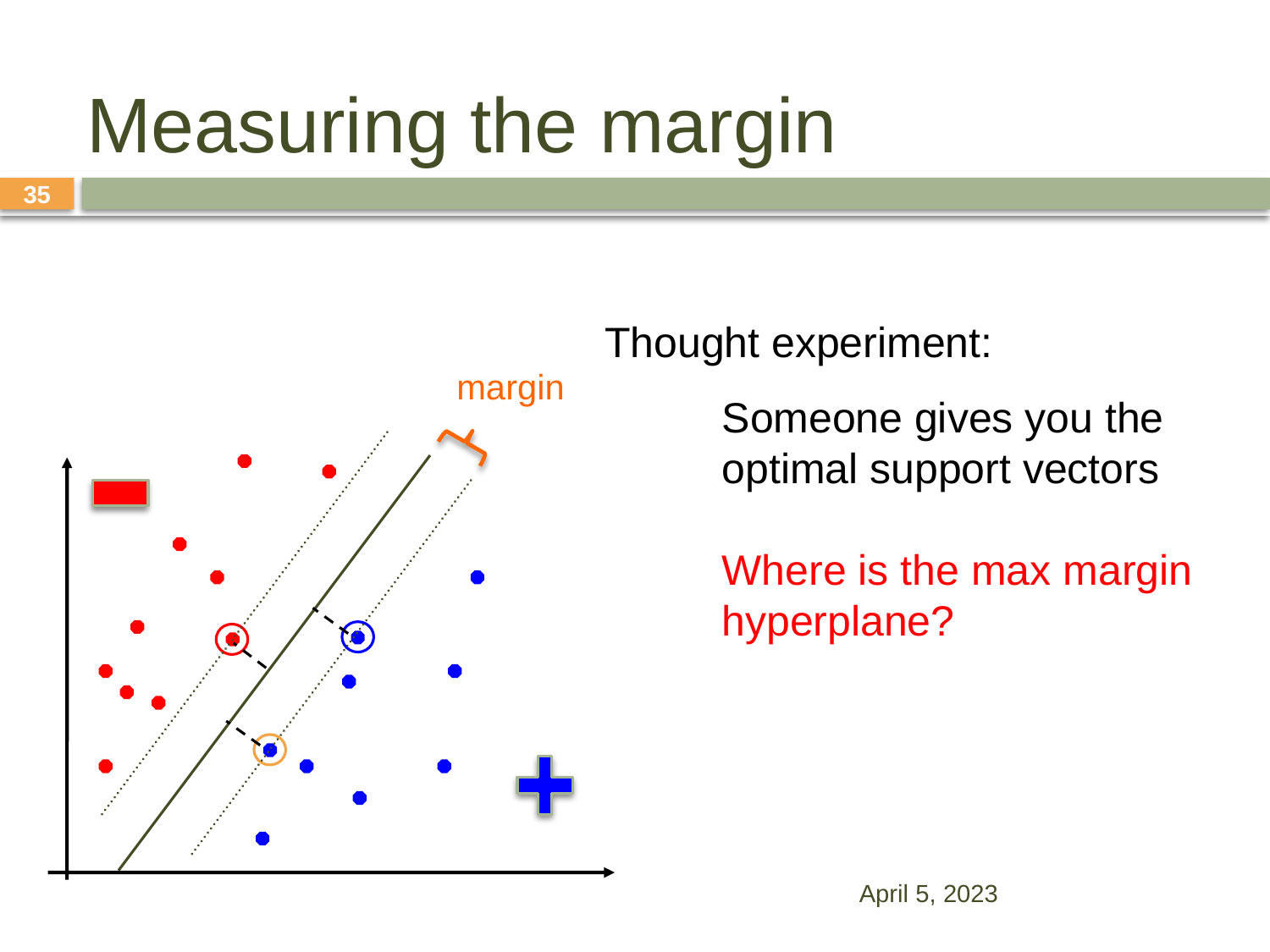

# Measuring the margin
35
Thought experiment:
margin
Someone gives you the optimal support vectors

Where is the max margin hyperplane?

April 5, 2023